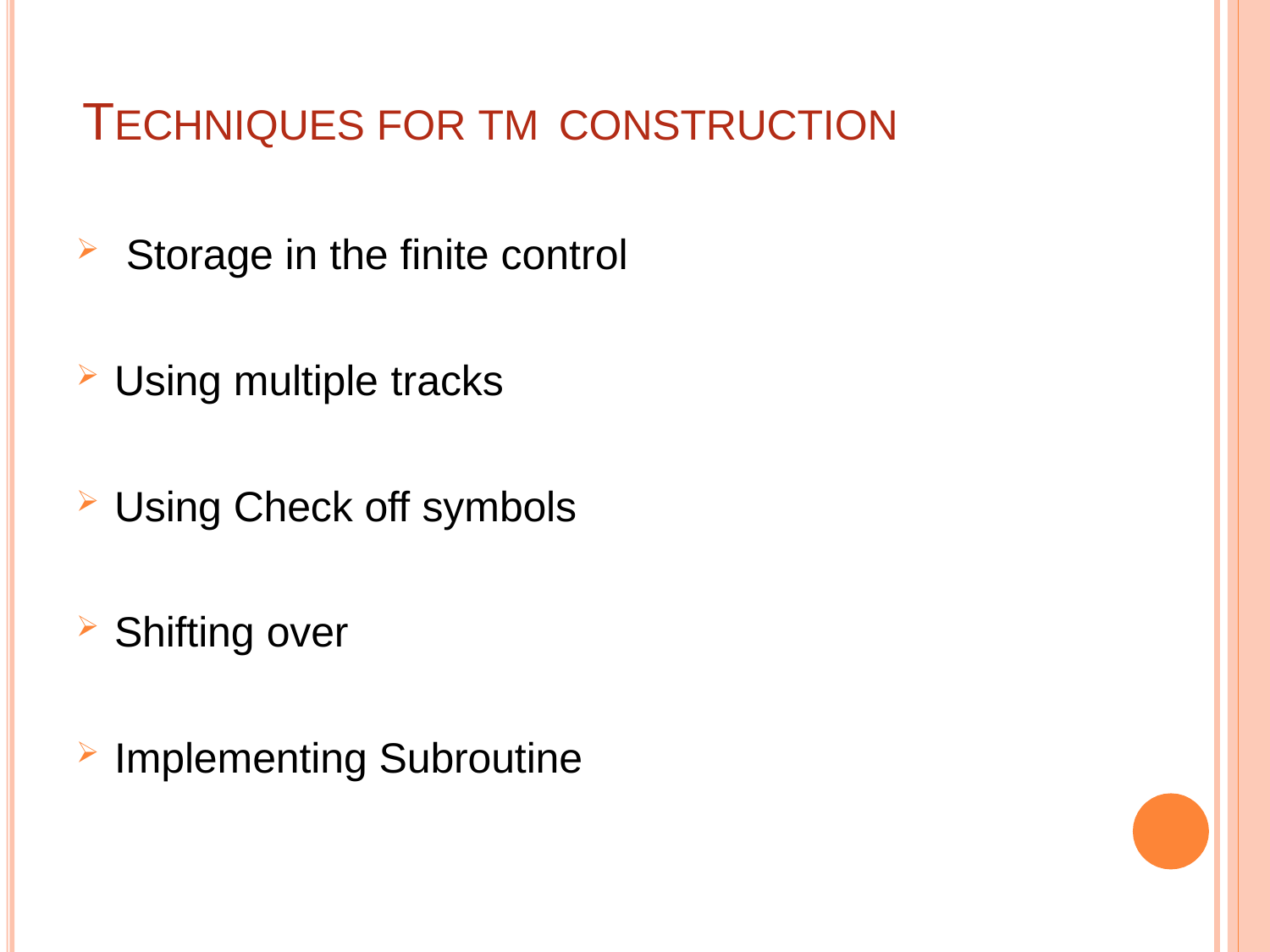

# TECHNIQUES FOR TM CONSTRUCTION
Storage in the finite control

Using multiple tracks

Using Check off symbols

Shifting over

Implementing Subroutine